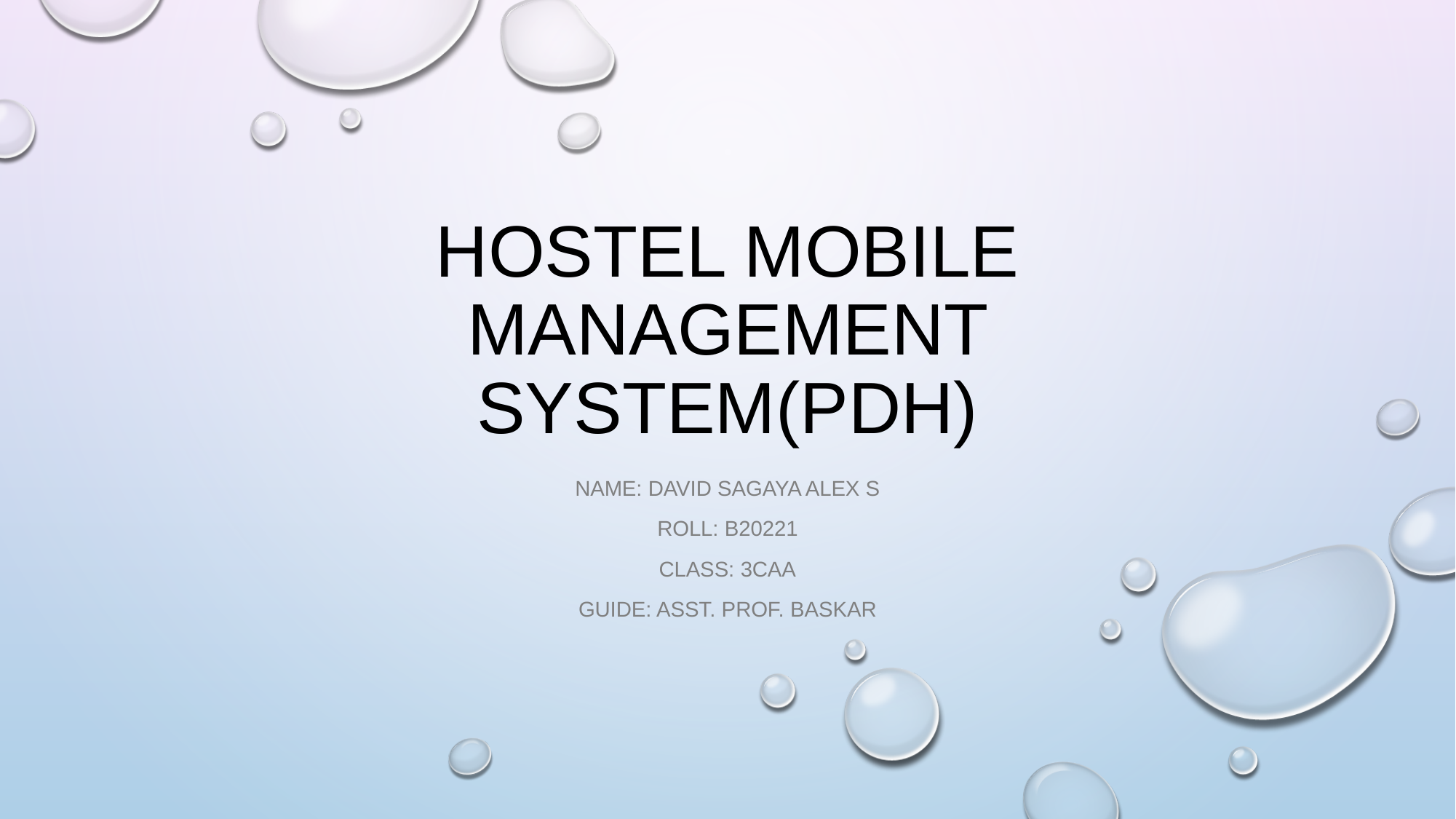

# HOSTEL MOBILE MANAGEMENT SYSTEM(PDH)
Name: David sagaya alex s
Roll: B20221
Class: 3caa
Guide: asst. prof. baskar